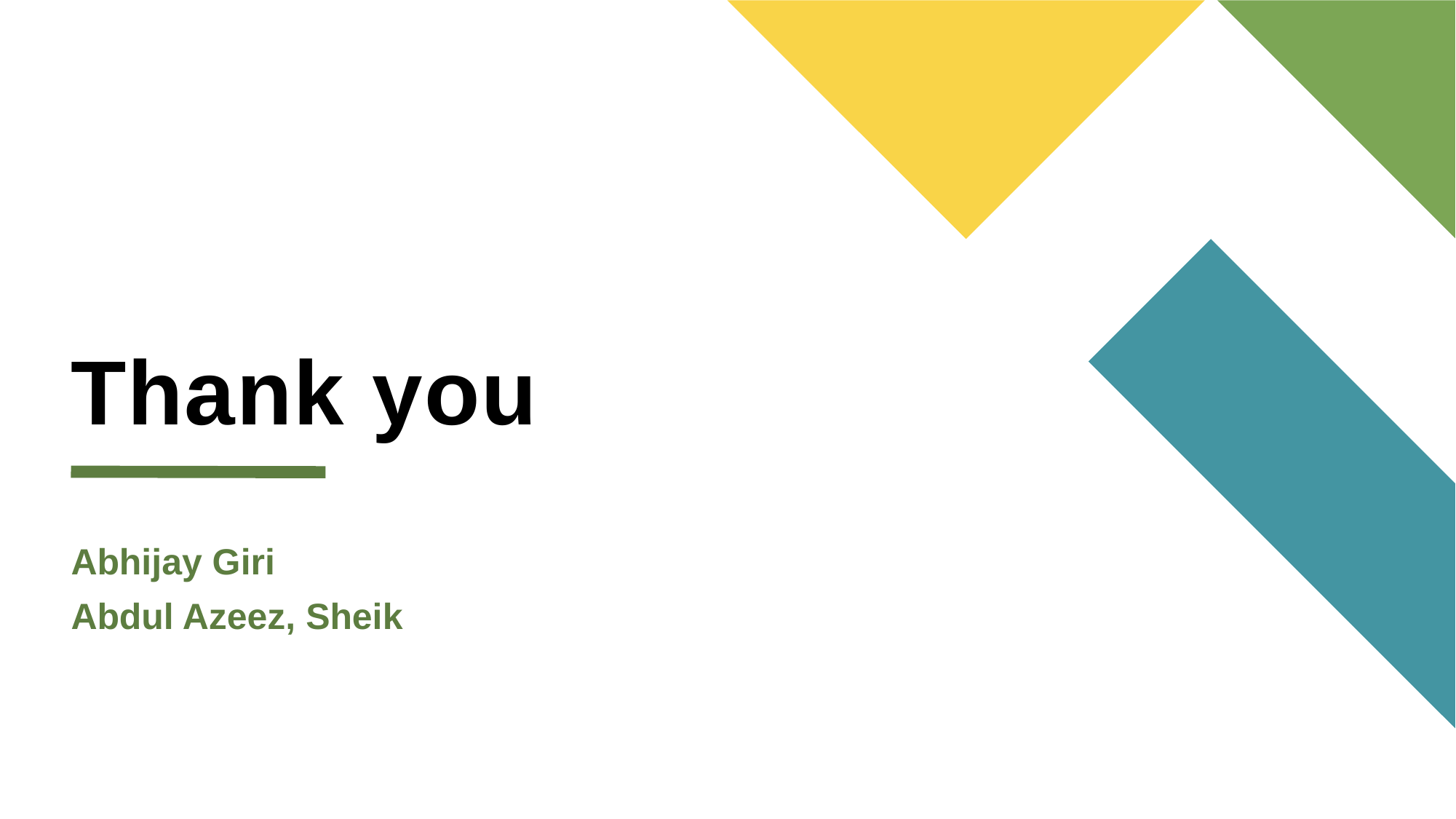

# Thank you
Abhijay Giri
Abdul Azeez, Sheik